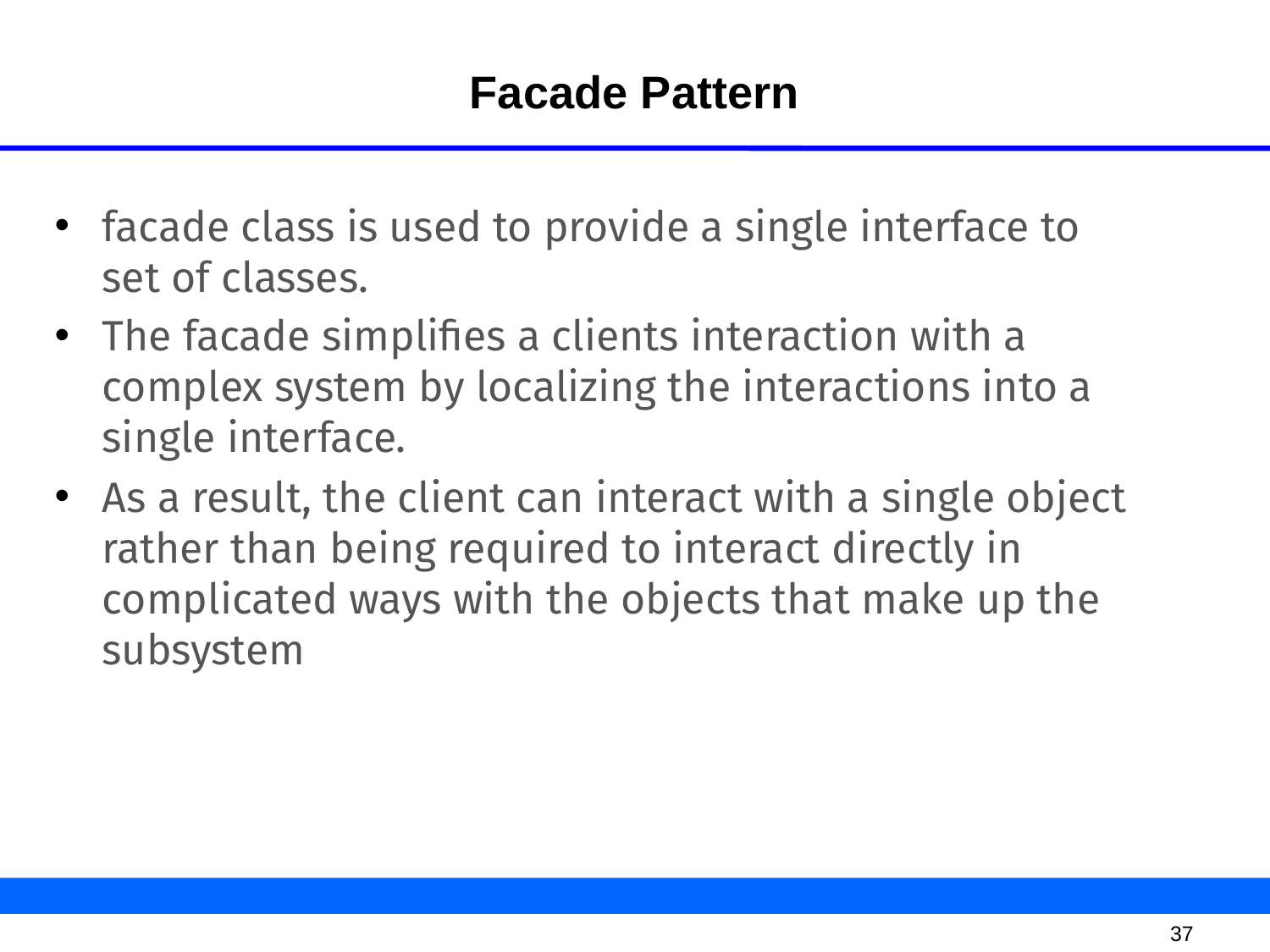

# Facade Pattern
facade class is used to provide a single interface to set of classes.
The facade simplifies a clients interaction with a complex system by localizing the interactions into a single interface.
As a result, the client can interact with a single object rather than being required to interact directly in complicated ways with the objects that make up the subsystem